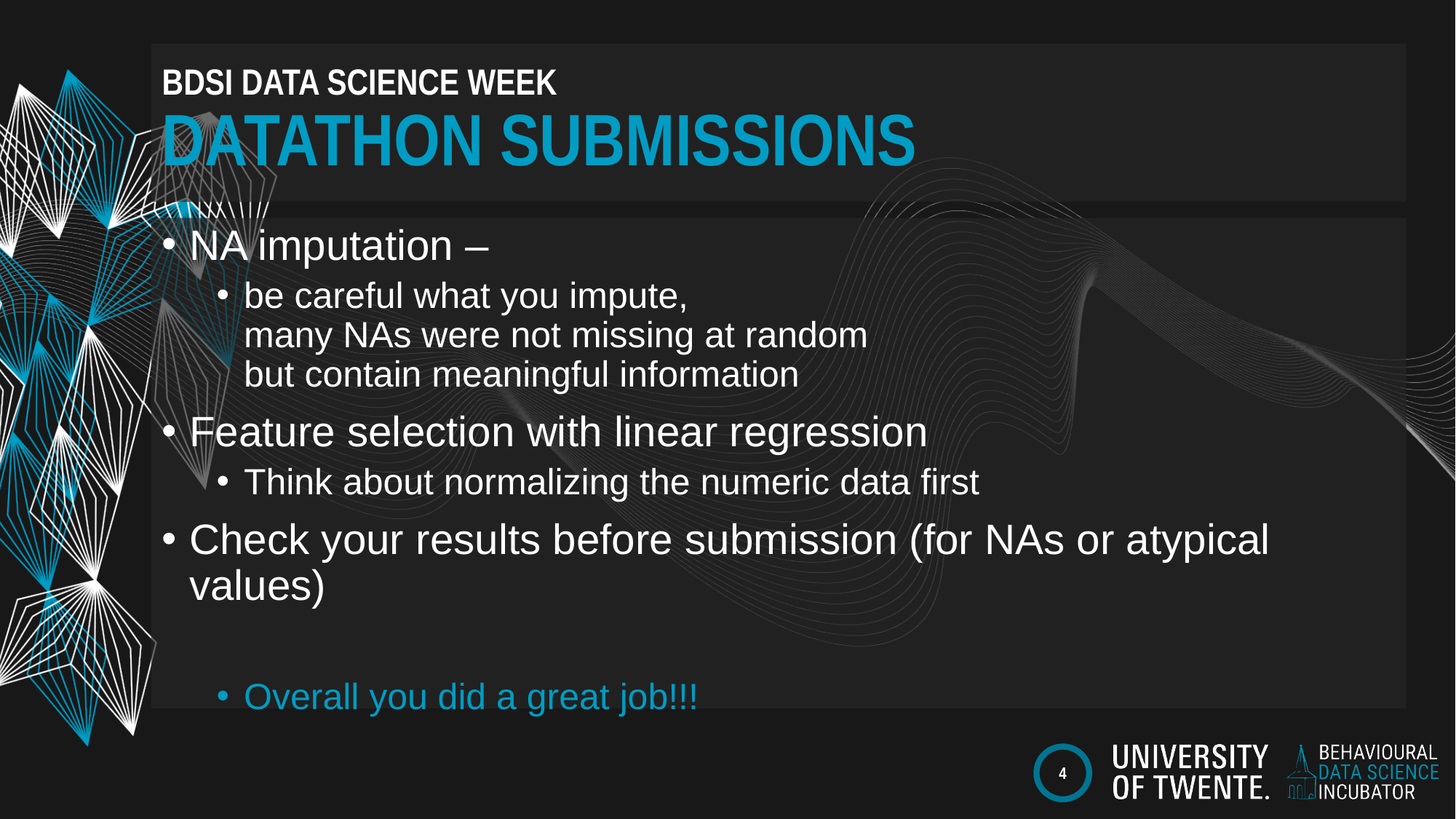

# BDSi Data science Week datathon submissions
NA imputation –
be careful what you impute,
many NAs were not missing at random
but contain meaningful information
Feature selection with linear regression
Think about normalizing the numeric data first
Check your results before submission (for NAs or atypical values)

Overall you did a great job!!!